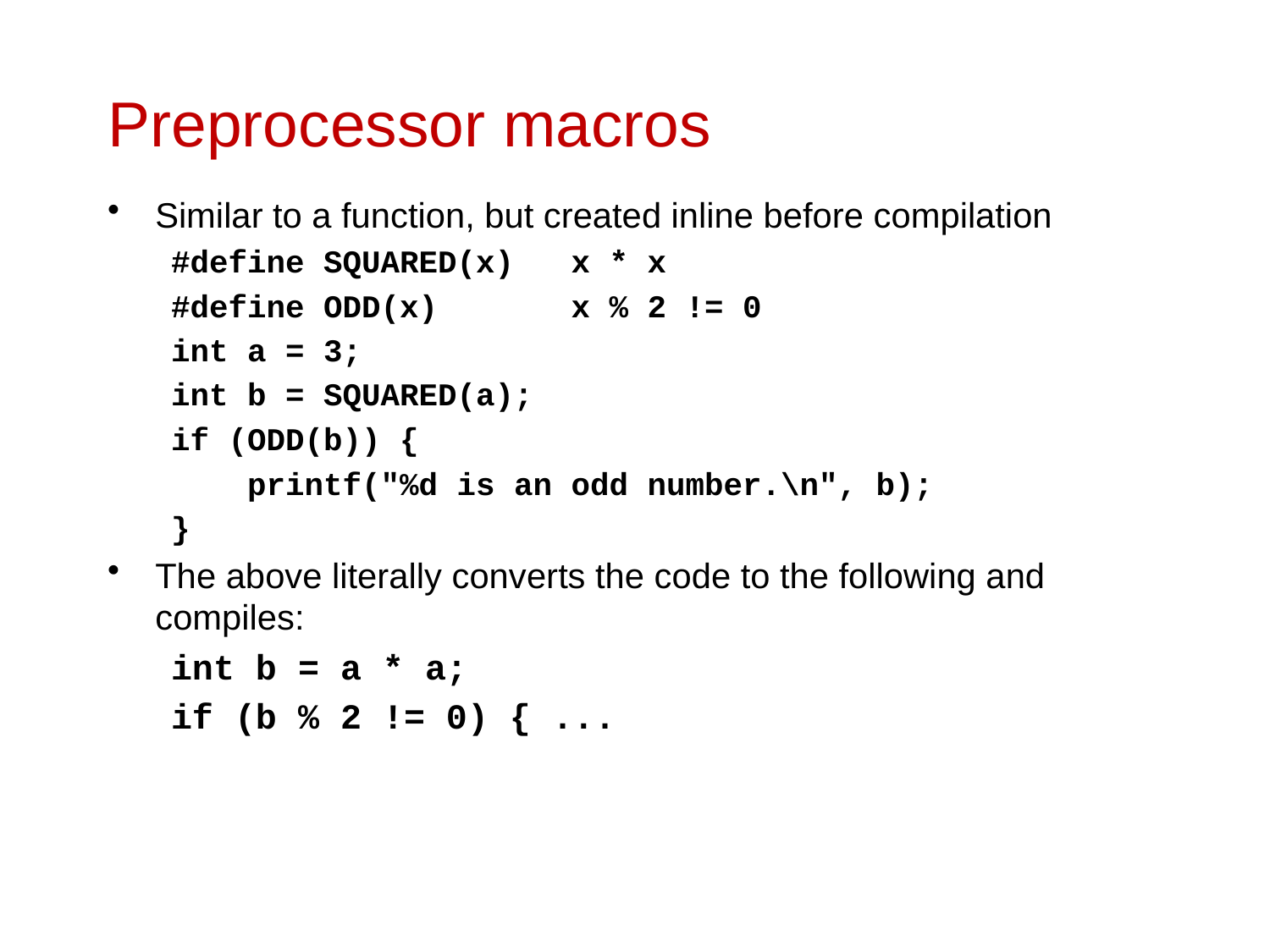

# Preprocessor macros
Similar to a function, but created inline before compilation
#define SQUARED(x)   x * x
#define ODD(x)       x % 2 != 0
int a = 3;
int b = SQUARED(a);
if (ODD(b)) {
    printf("%d is an odd number.\n", b);
}
The above literally converts the code to the following and compiles:
int b = a * a;
if (b % 2 != 0) { ...